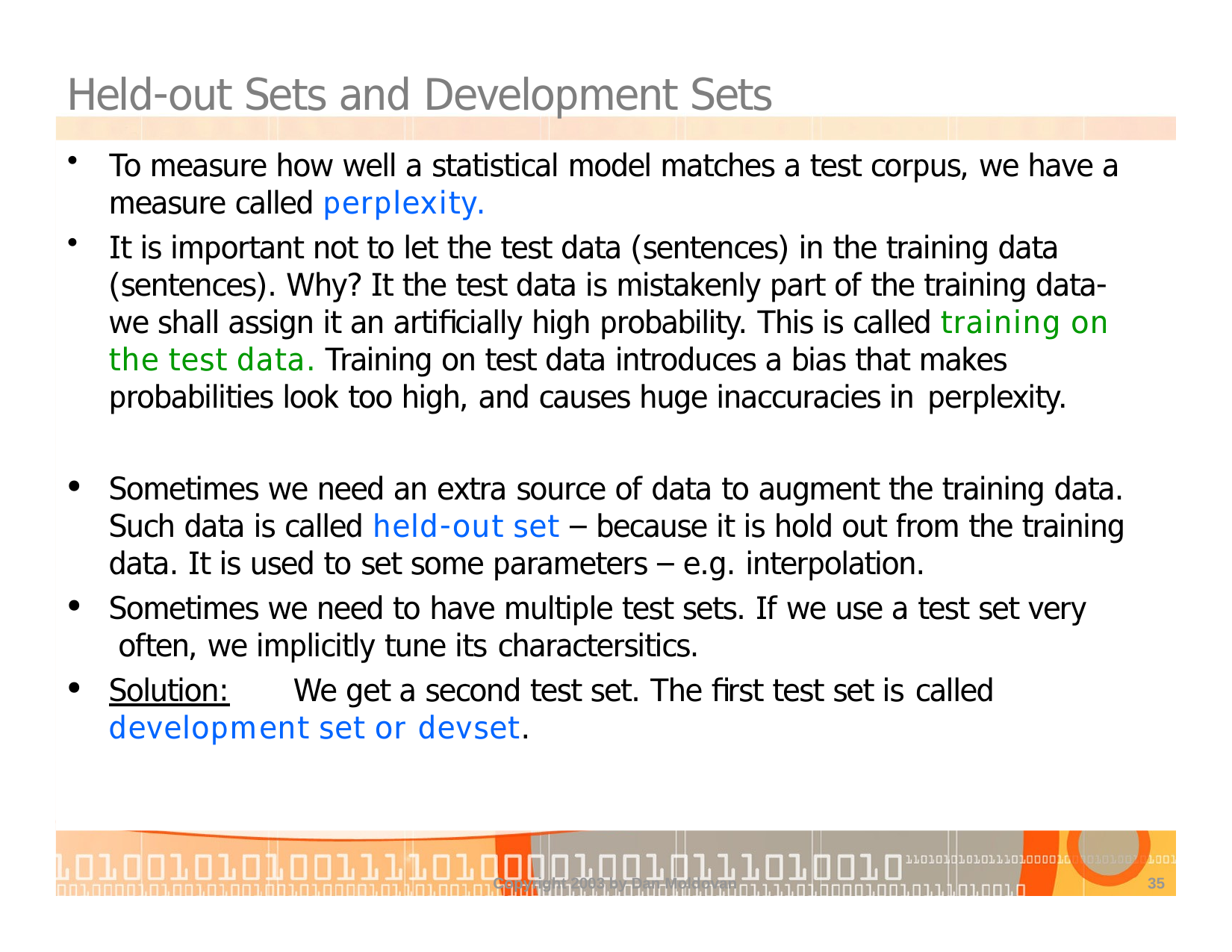

# Held-out Sets and Development Sets

To measure how well a statistical model matches a test corpus, we have a  measure called perplexity.
It is important not to let the test data (sentences) in the training data  (sentences). Why? It the test data is mistakenly part of the training data-  we shall assign it an artificially high probability. This is called training on  the test data. Training on test data introduces a bias that makes  probabilities look too high, and causes huge inaccuracies in perplexity.

Sometimes we need an extra source of data to augment the training data.  Such data is called held-out set – because it is hold out from the training  data. It is used to set some parameters – e.g. interpolation.
Sometimes we need to have multiple test sets. If we use a test set very  often, we implicitly tune its charactersitics.
Solution:	We get a second test set. The first test set is called
development set or devset.
Copyright 2003 by Dan Moldovan
35